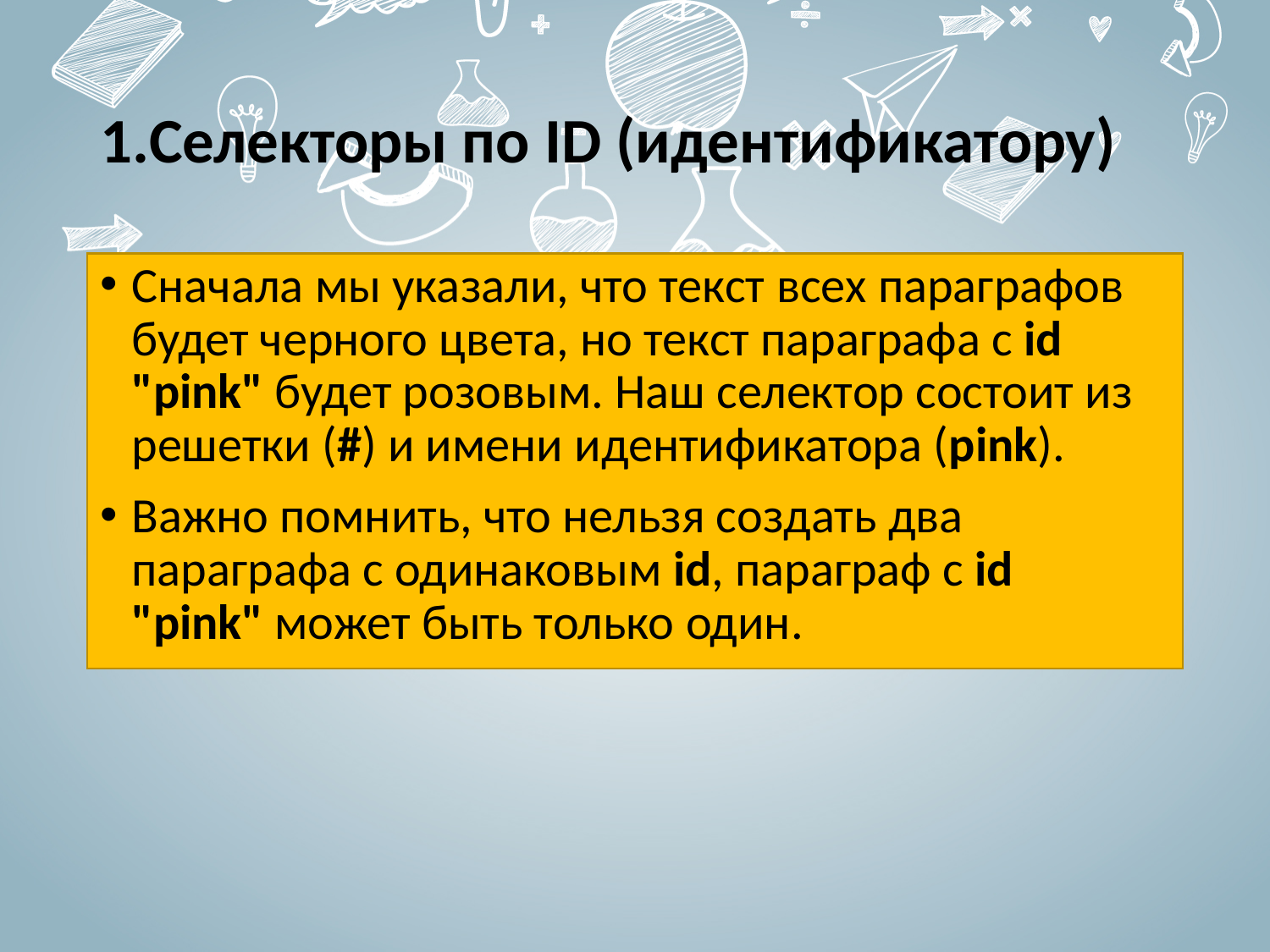

# 1.Селекторы по ID (идентификатору)
Сначала мы указали, что текст всех параграфов будет черного цвета, но текст параграфа с id "pink" будет розовым. Наш селектор состоит из решетки (#) и имени идентификатора (pink).
Важно помнить, что нельзя создать два параграфа с одинаковым id, параграф с id "pink" может быть только один.